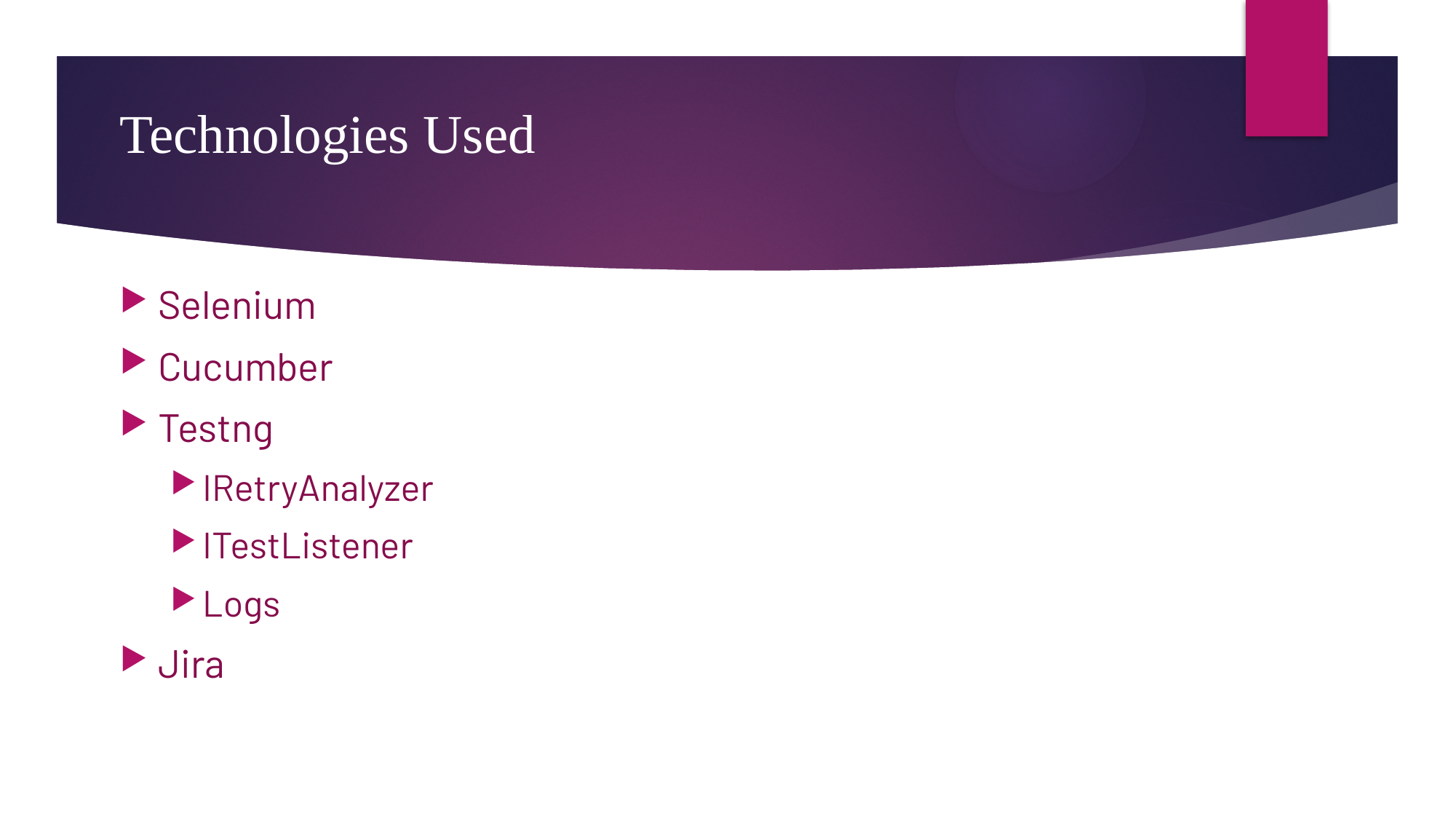

# Technologies Used
Selenium
Cucumber
Testng
IRetryAnalyzer
ITestListener
Logs
Jira